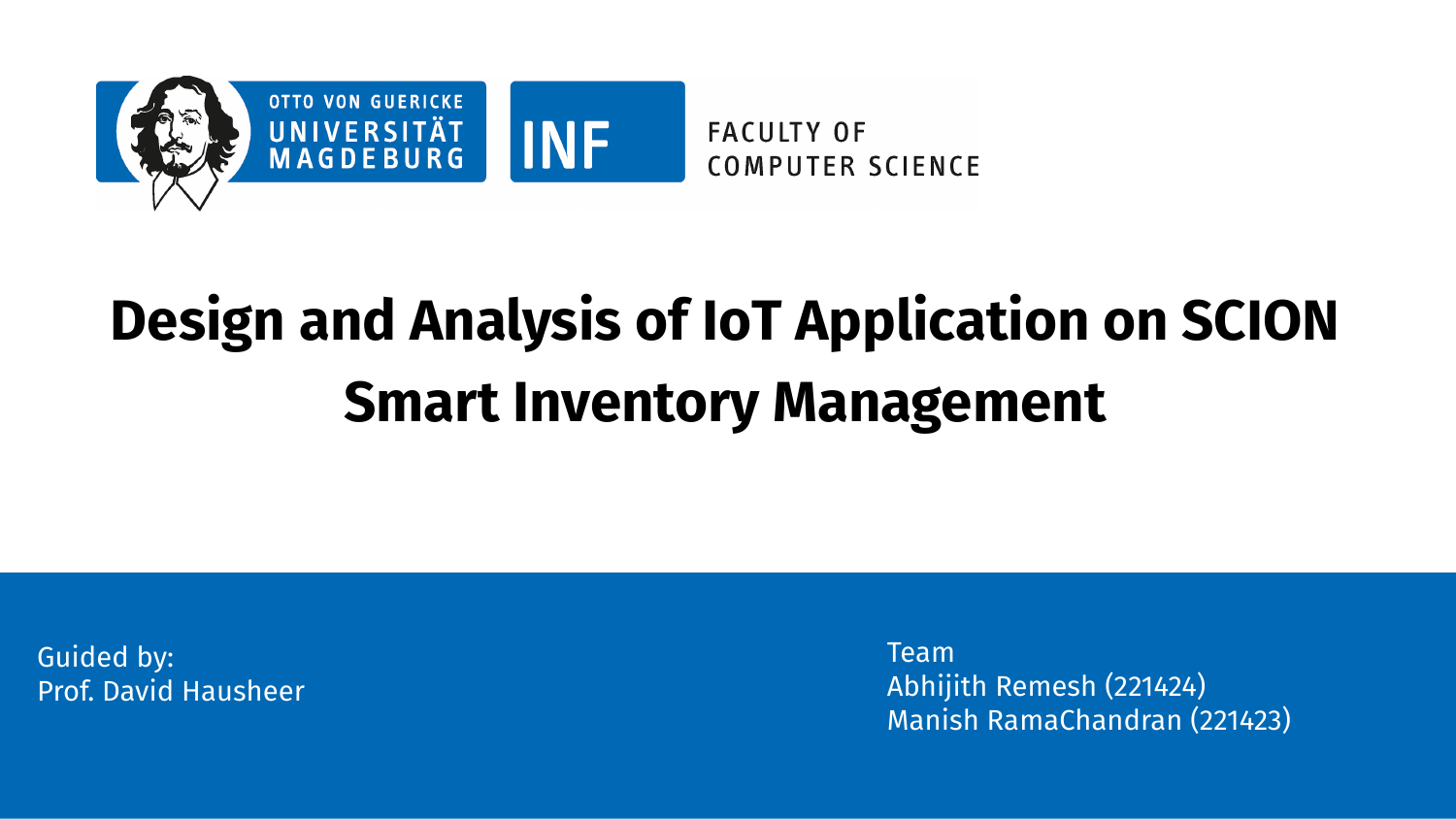

# Design and Analysis of IoT Application on SCION
Smart Inventory Management
Guided by:
Prof. David Hausheer
Team
Abhijith Remesh (221424)
Manish RamaChandran (221423)